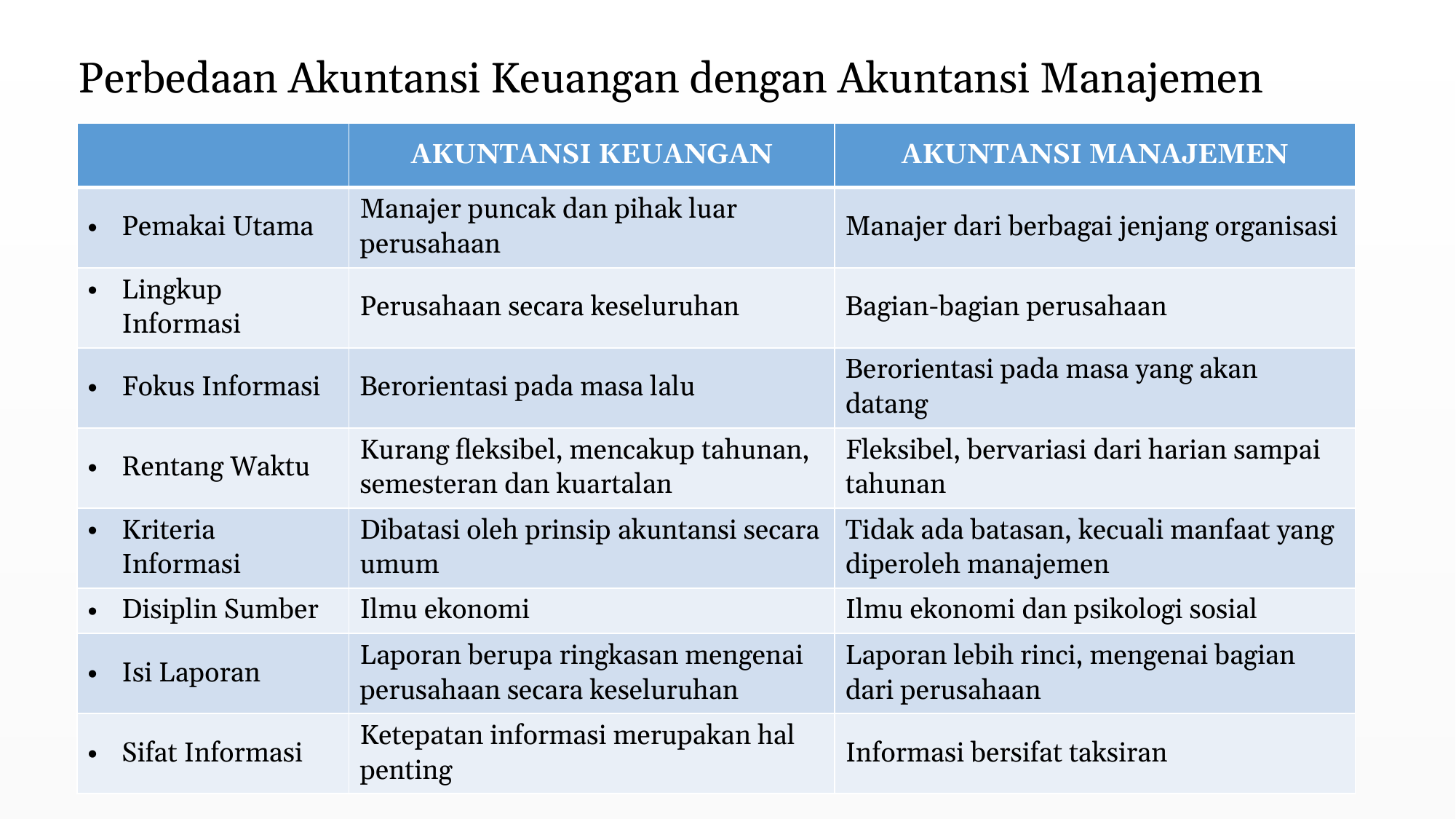

Perbedaan Akuntansi Keuangan dengan Akuntansi Manajemen

|  | AKUNTANSI KEUANGAN | AKUNTANSI MANAJEMEN |
| --- | --- | --- |
| Pemakai Utama | Manajer puncak dan pihak luar perusahaan | Manajer dari berbagai jenjang organisasi |
| Lingkup Informasi | Perusahaan secara keseluruhan | Bagian-bagian perusahaan |
| Fokus Informasi | Berorientasi pada masa lalu | Berorientasi pada masa yang akan datang |
| Rentang Waktu | Kurang fleksibel, mencakup tahunan, semesteran dan kuartalan | Fleksibel, bervariasi dari harian sampai tahunan |
| Kriteria Informasi | Dibatasi oleh prinsip akuntansi secara umum | Tidak ada batasan, kecuali manfaat yang diperoleh manajemen |
| Disiplin Sumber | Ilmu ekonomi | Ilmu ekonomi dan psikologi sosial |
| Isi Laporan | Laporan berupa ringkasan mengenai perusahaan secara keseluruhan | Laporan lebih rinci, mengenai bagian dari perusahaan |
| Sifat Informasi | Ketepatan informasi merupakan hal penting | Informasi bersifat taksiran |